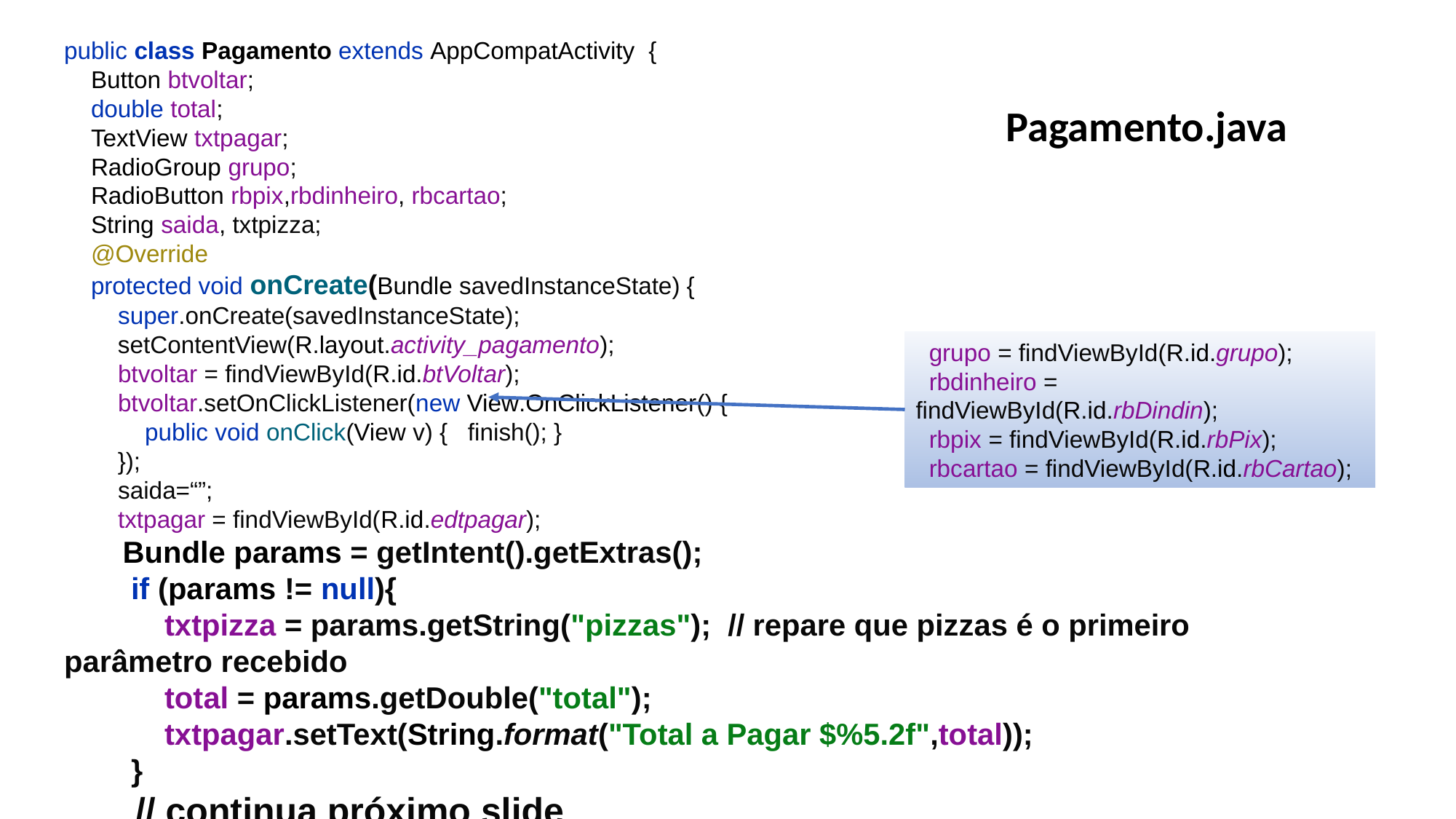

public class Pagamento extends AppCompatActivity  {
    Button btvoltar;
    double total;
    TextView txtpagar;
    RadioGroup grupo;
    RadioButton rbpix,rbdinheiro, rbcartao;
    String saida, txtpizza;
    @Override
    protected void onCreate(Bundle savedInstanceState) {
        super.onCreate(savedInstanceState);
        setContentView(R.layout.activity_pagamento);
        btvoltar = findViewById(R.id.btVoltar);
        btvoltar.setOnClickListener(new View.OnClickListener() {
            public void onClick(View v) {   finish(); }
        });
        saida=“”;
        txtpagar = findViewById(R.id.edtpagar);
       Bundle params = getIntent().getExtras();
        if (params != null){
            txtpizza = params.getString("pizzas");  // repare que pizzas é o primeiro parâmetro recebido
            total = params.getDouble("total");
            txtpagar.setText(String.format("Total a Pagar $%5.2f",total));
        }
       // continua próximo slide
Pagamento.java
  grupo = findViewById(R.id.grupo);
  rbdinheiro = findViewById(R.id.rbDindin);
  rbpix = findViewById(R.id.rbPix);
  rbcartao = findViewById(R.id.rbCartao);